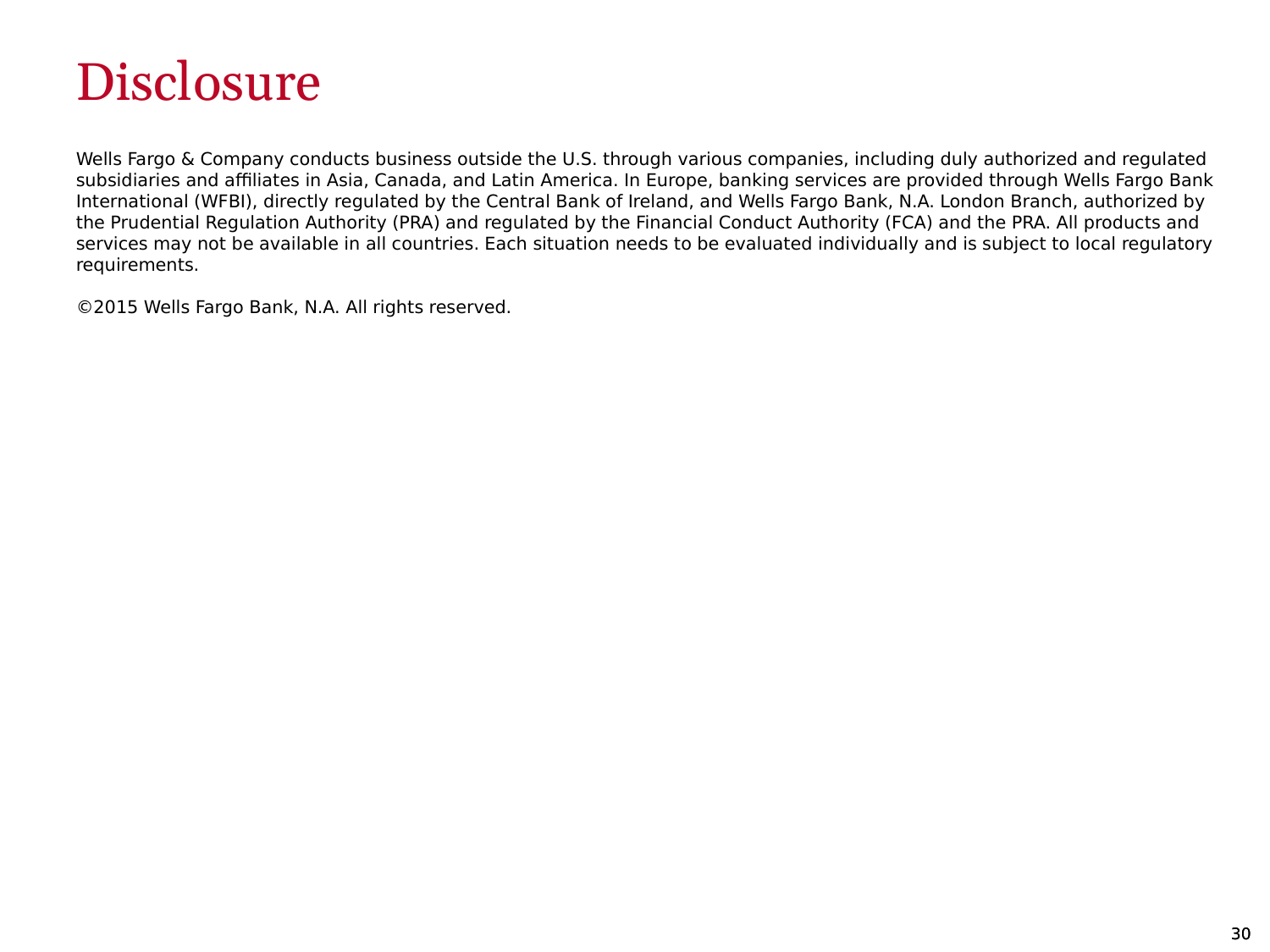

# Disclosure
Wells Fargo & Company conducts business outside the U.S. through various companies, including duly authorized and regulated subsidiaries and affiliates in Asia, Canada, and Latin America. In Europe, banking services are provided through Wells Fargo Bank International (WFBI), directly regulated by the Central Bank of Ireland, and Wells Fargo Bank, N.A. London Branch, authorized by the Prudential Regulation Authority (PRA) and regulated by the Financial Conduct Authority (FCA) and the PRA. All products and services may not be available in all countries. Each situation needs to be evaluated individually and is subject to local regulatory requirements.
©2015 Wells Fargo Bank, N.A. All rights reserved.